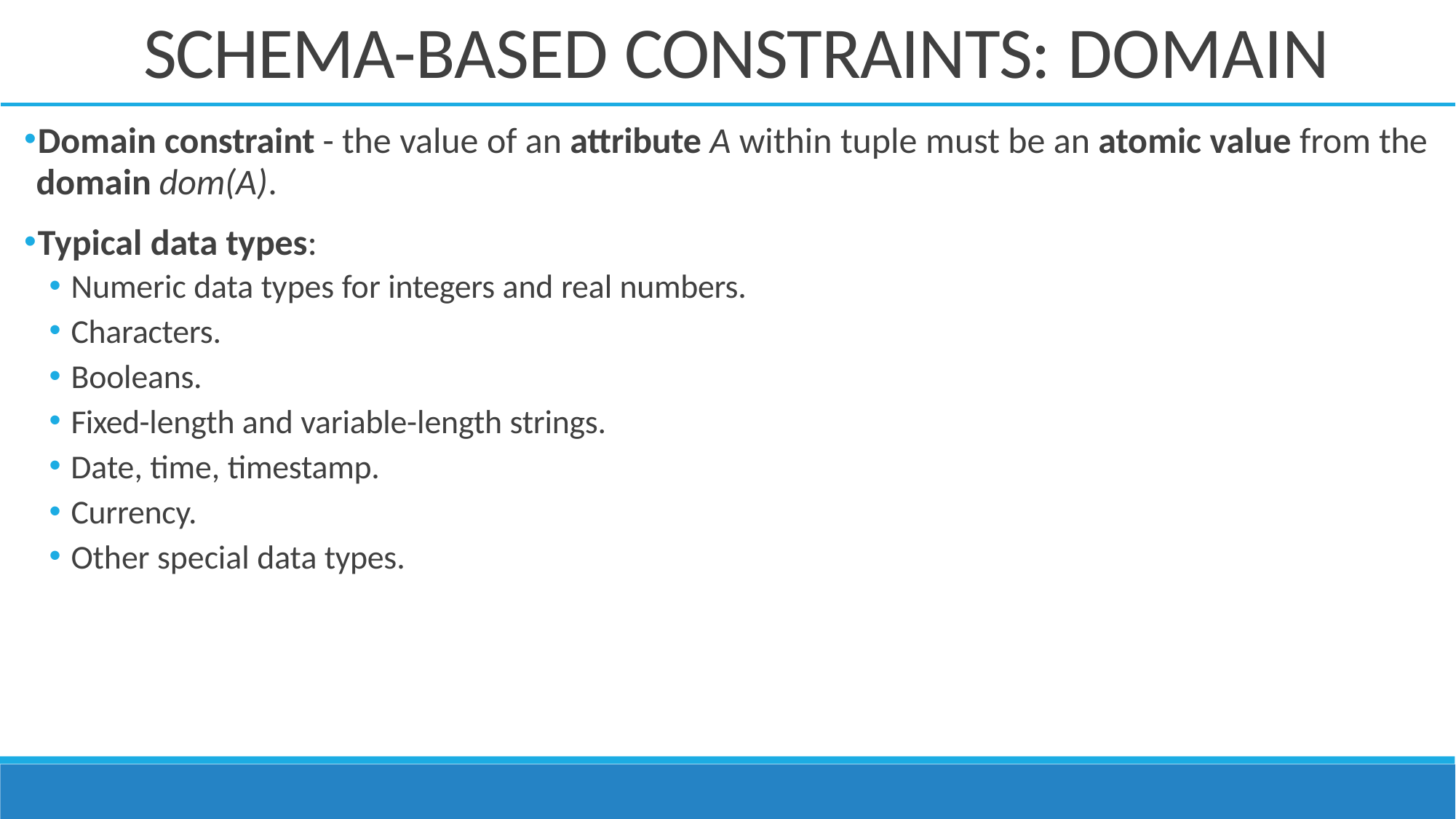

# SCHEMA-BASED CONSTRAINTS: DOMAIN

Domain constraint - the value of an attribute A within tuple must be an atomic value from the
domain dom(A).
Typical data types:
Numeric data types for integers and real numbers.
Characters.
Booleans.
Fixed-length and variable-length strings.
Date, time, timestamp.
Currency.
Other special data types.